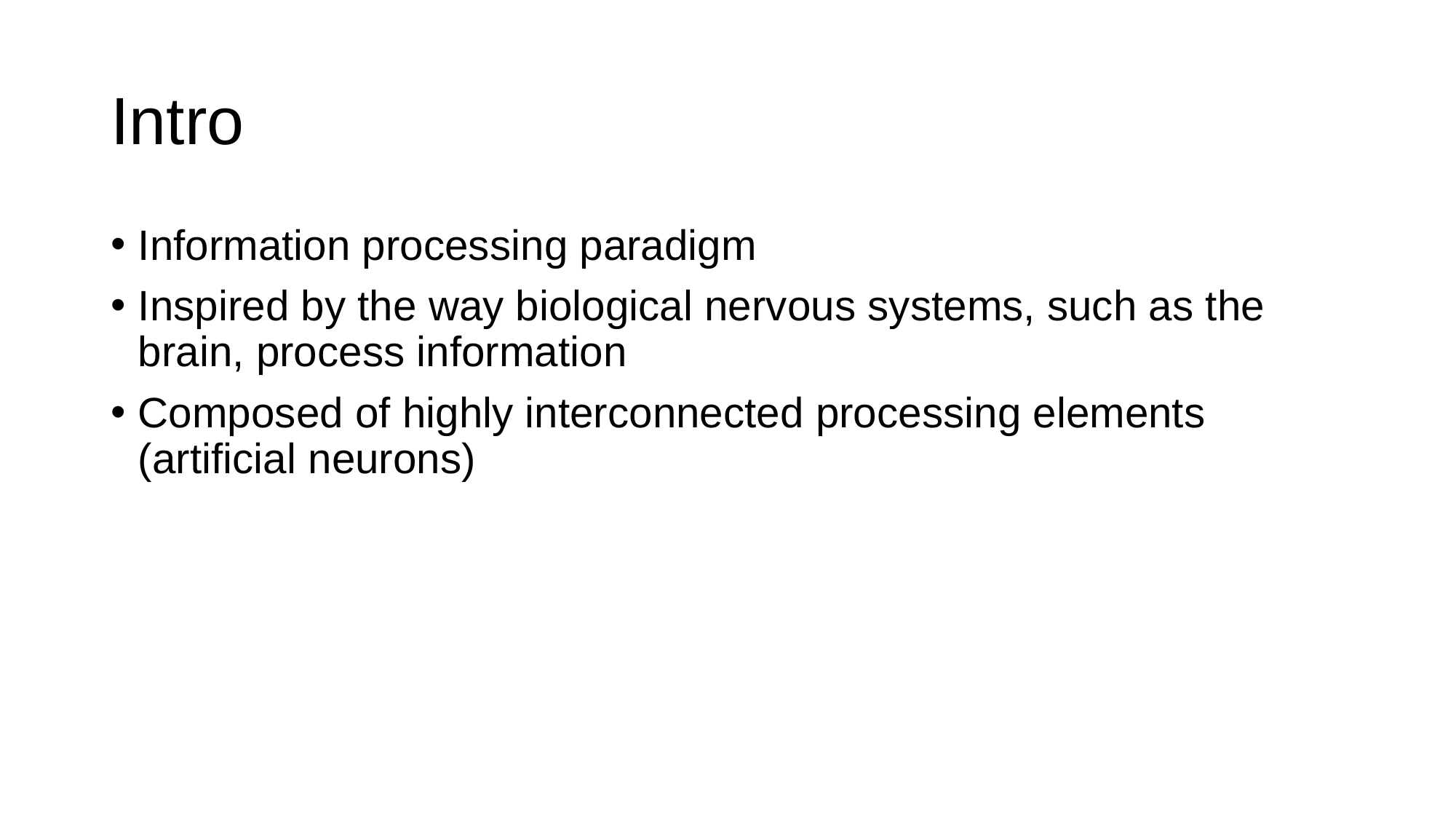

# Intro
Information processing paradigm
Inspired by the way biological nervous systems, such as the brain, process information
Composed of highly interconnected processing elements (artificial neurons)